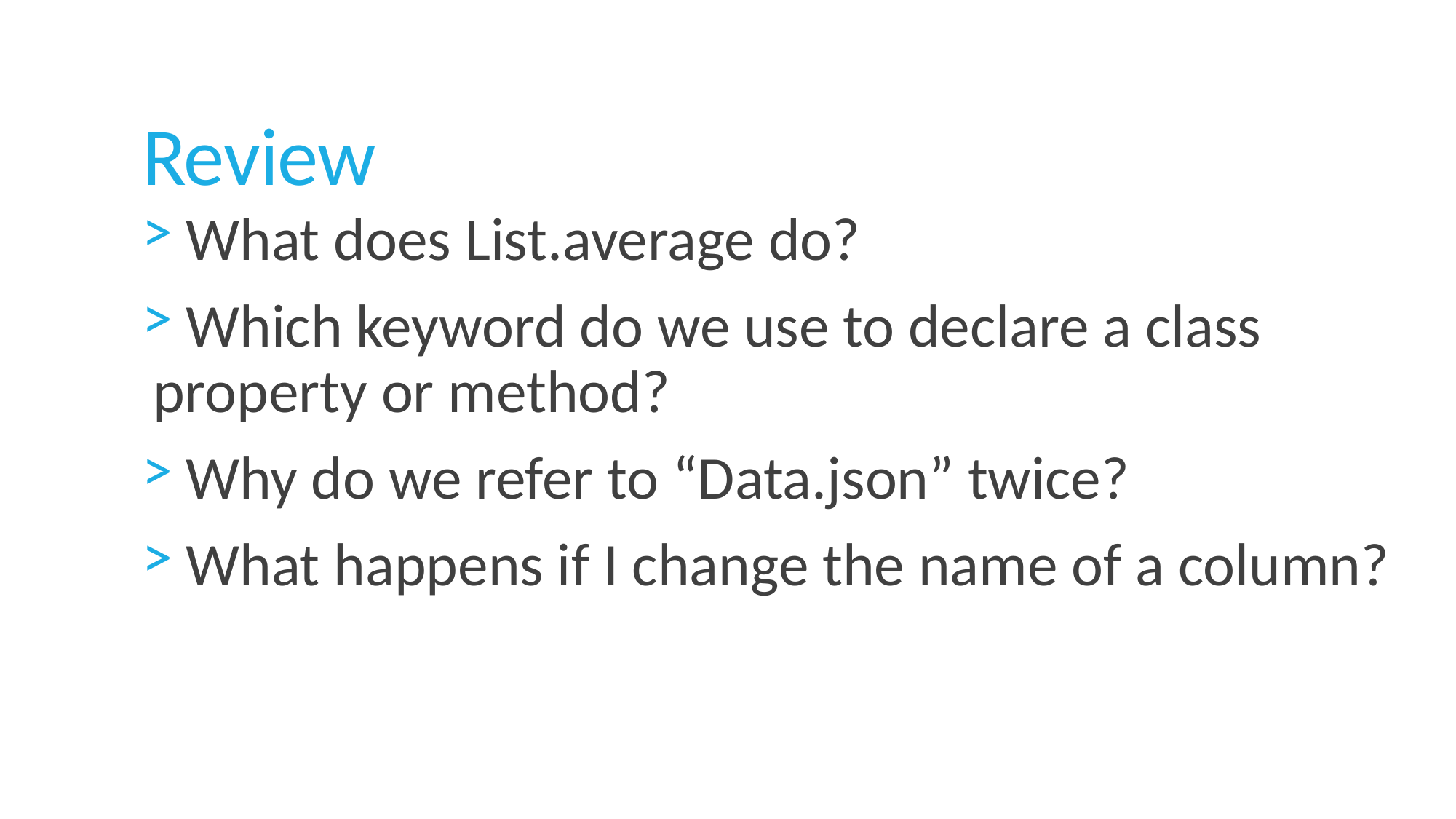

# Review
 What does List.average do?
 Which keyword do we use to declare a class property or method?
 Why do we refer to “Data.json” twice?
 What happens if I change the name of a column?